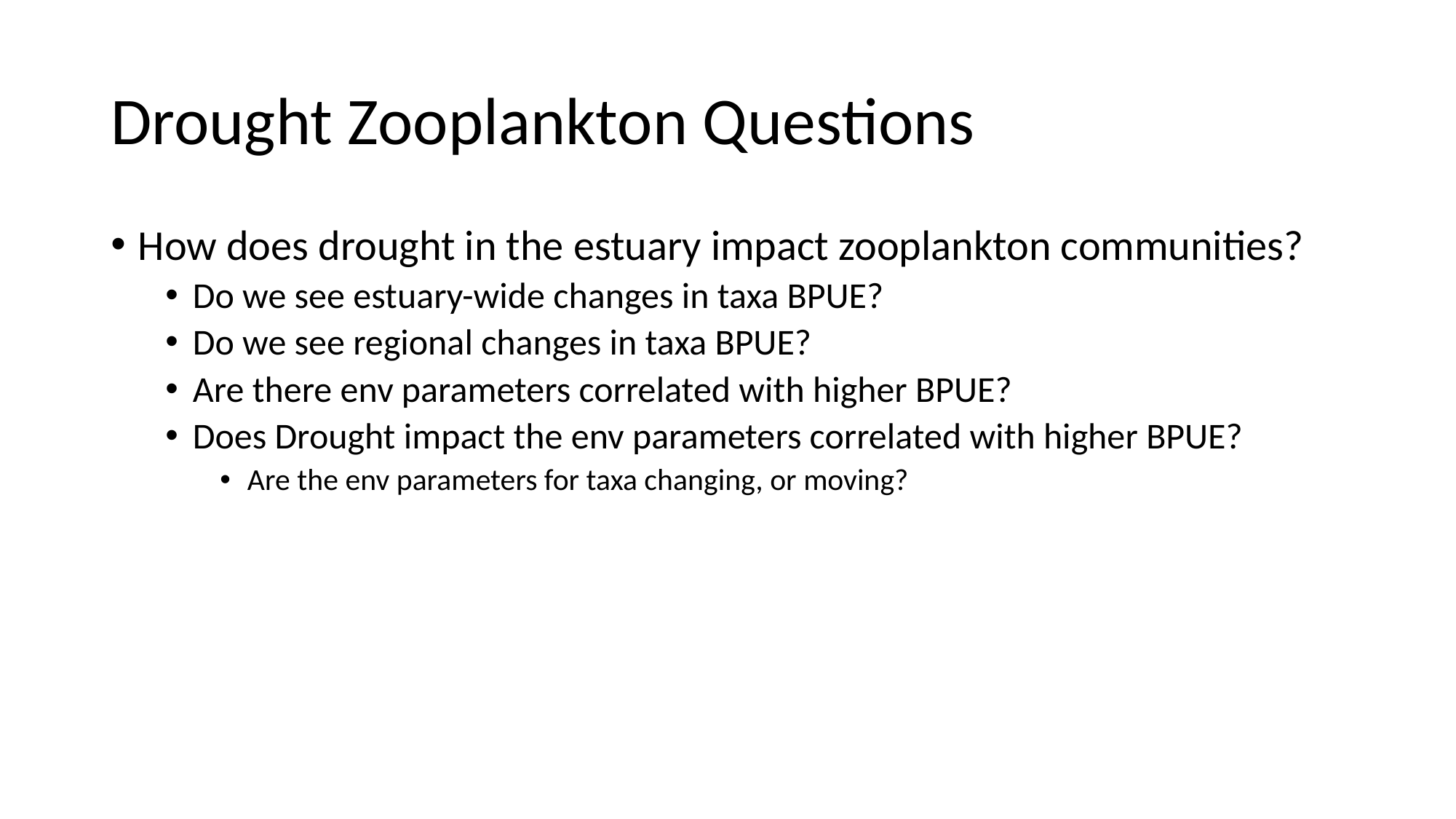

# Drought Zooplankton Questions
How does drought in the estuary impact zooplankton communities?
Do we see estuary-wide changes in taxa BPUE?
Do we see regional changes in taxa BPUE?
Are there env parameters correlated with higher BPUE?
Does Drought impact the env parameters correlated with higher BPUE?
Are the env parameters for taxa changing, or moving?